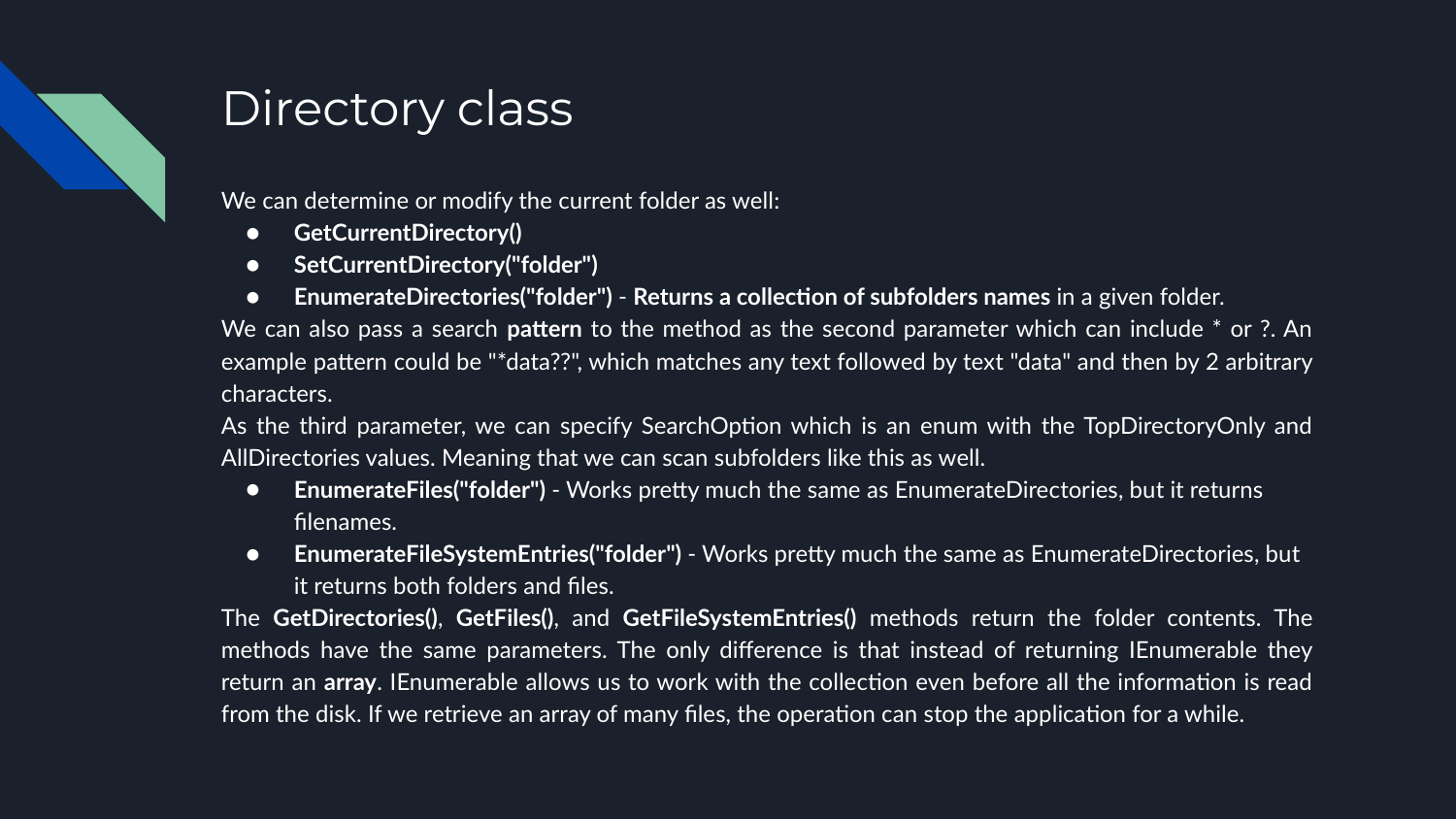

# Directory class
We can determine or modify the current folder as well:
GetCurrentDirec­tory()
SetCurrentDirec­tory("folder")
EnumerateDirec­tories("folder") - Returns a collection of subfolders names in a given folder.
We can also pass a search pattern to the method as the second parameter which can include * or ?. An example pattern could be "*data??", which matches any text followed by text "data" and then by 2 arbitrary characters.
As the third parameter, we can specify SearchOption which is an enum with the TopDirectoryOnly and AllDirectories values. Meaning that we can scan subfolders like this as well.
EnumerateFiles("fol­der") - Works pretty much the same as EnumerateDirec­tories, but it returns filenames.
EnumerateFile­SystemEntries("fol­der") - Works pretty much the same as EnumerateDirec­tories, but it returns both folders and files.
The GetDirectories(), GetFiles(), and GetFileSystemEn­tries() methods return the folder contents. The methods have the same parameters. The only difference is that instead of returning IEnumerable they return an array. IEnumerable allows us to work with the collection even before all the information is read from the disk. If we retrieve an array of many files, the operation can stop the application for a while.